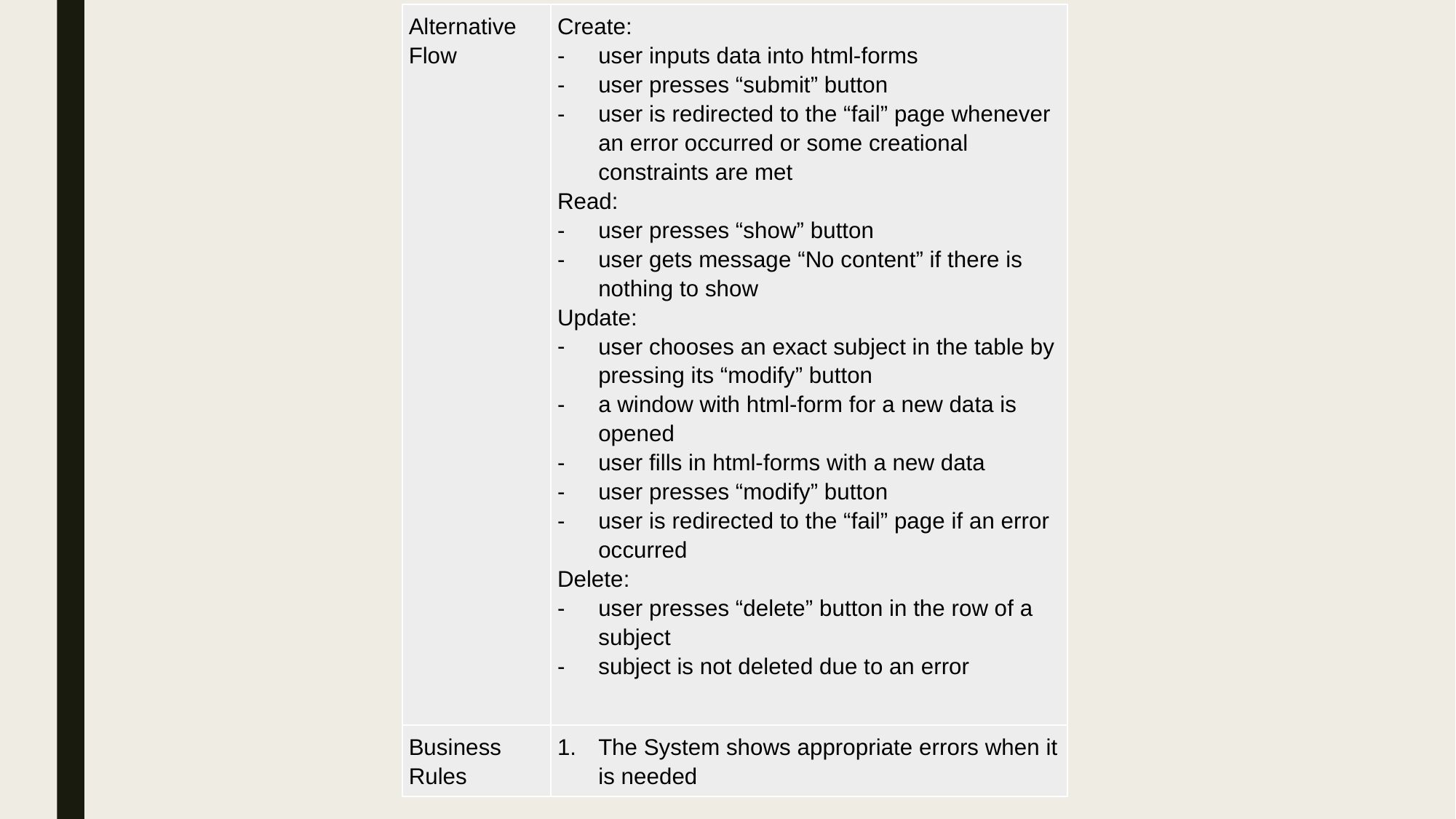

| Alternative Flow | Create: user inputs data into html-forms user presses “submit” button user is redirected to the “fail” page whenever an error occurred or some creational constraints are met Read: user presses “show” button user gets message “No content” if there is nothing to show Update: user chooses an exact subject in the table by pressing its “modify” button a window with html-form for a new data is opened user fills in html-forms with a new data user presses “modify” button user is redirected to the “fail” page if an error occurred Delete: user presses “delete” button in the row of a subject subject is not deleted due to an error |
| --- | --- |
| Business Rules | The System shows appropriate errors when it is needed |